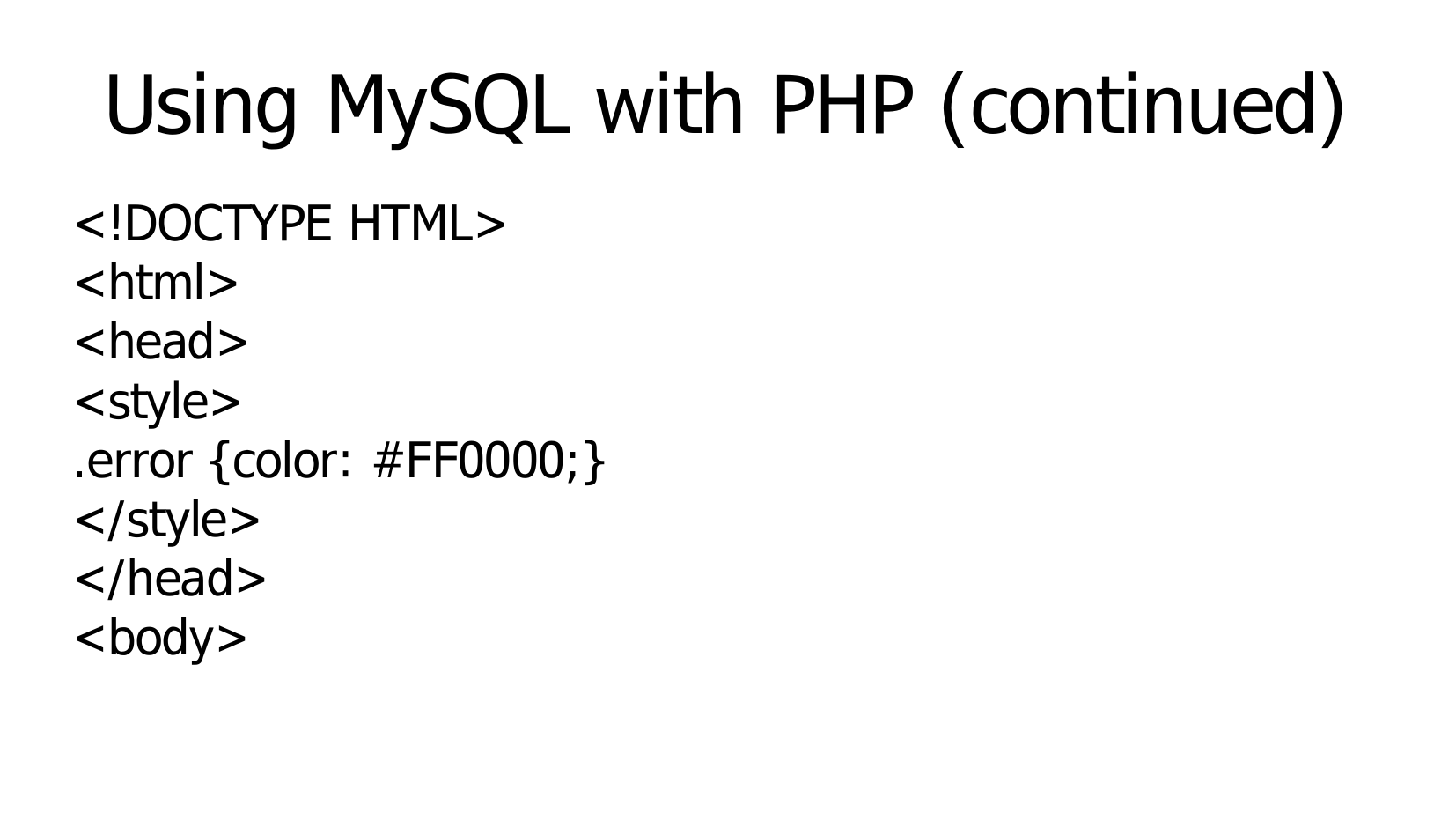

Using MySQL with PHP (continued)
<!DOCTYPE HTML>
<html>
<head>
<style>
.error {color: #FF0000;}
</style>
</head>
<body>